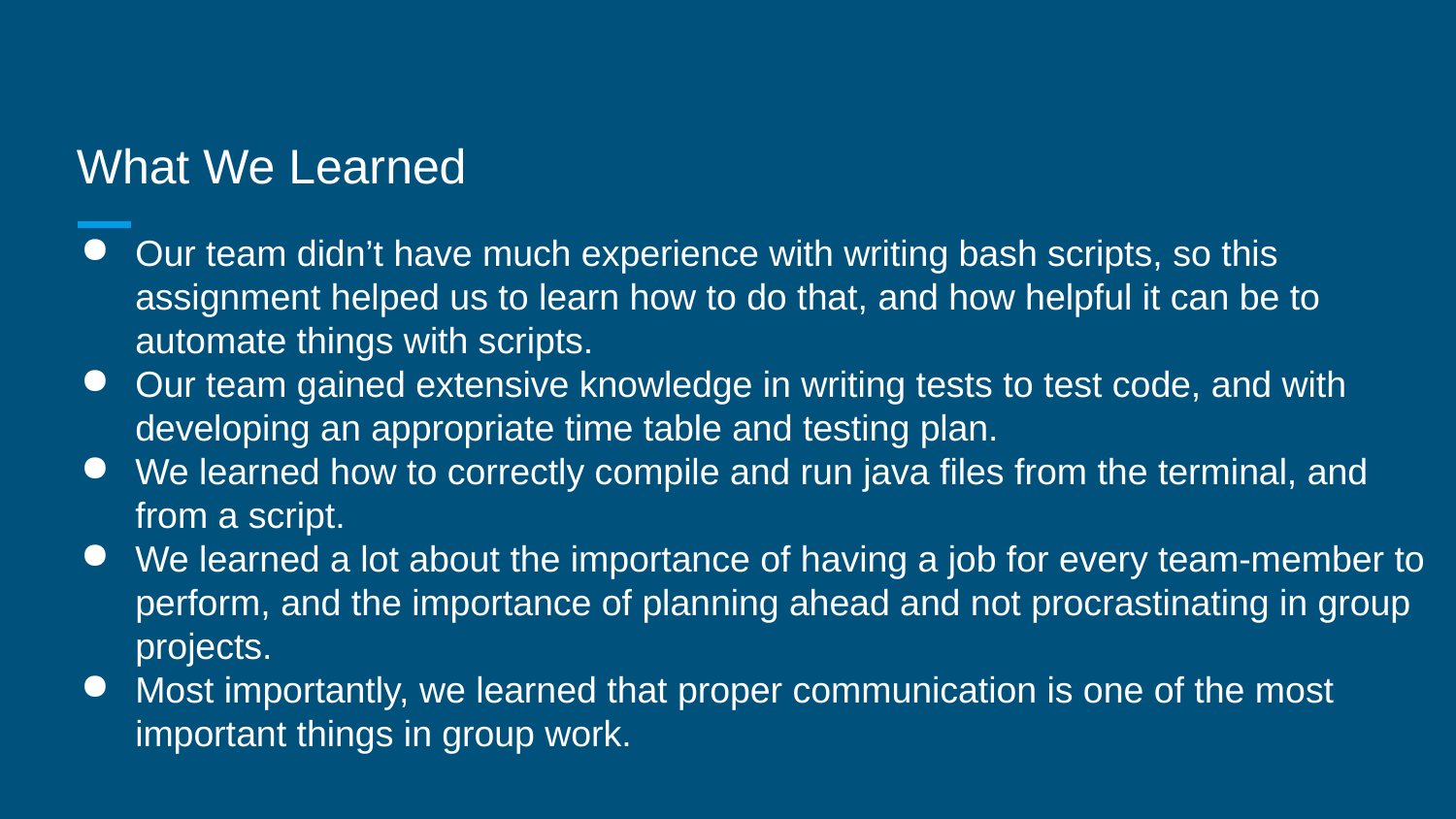

# What We Learned
Our team didn’t have much experience with writing bash scripts, so this assignment helped us to learn how to do that, and how helpful it can be to automate things with scripts.
Our team gained extensive knowledge in writing tests to test code, and with developing an appropriate time table and testing plan.
We learned how to correctly compile and run java files from the terminal, and from a script.
We learned a lot about the importance of having a job for every team-member to perform, and the importance of planning ahead and not procrastinating in group projects.
Most importantly, we learned that proper communication is one of the most important things in group work.